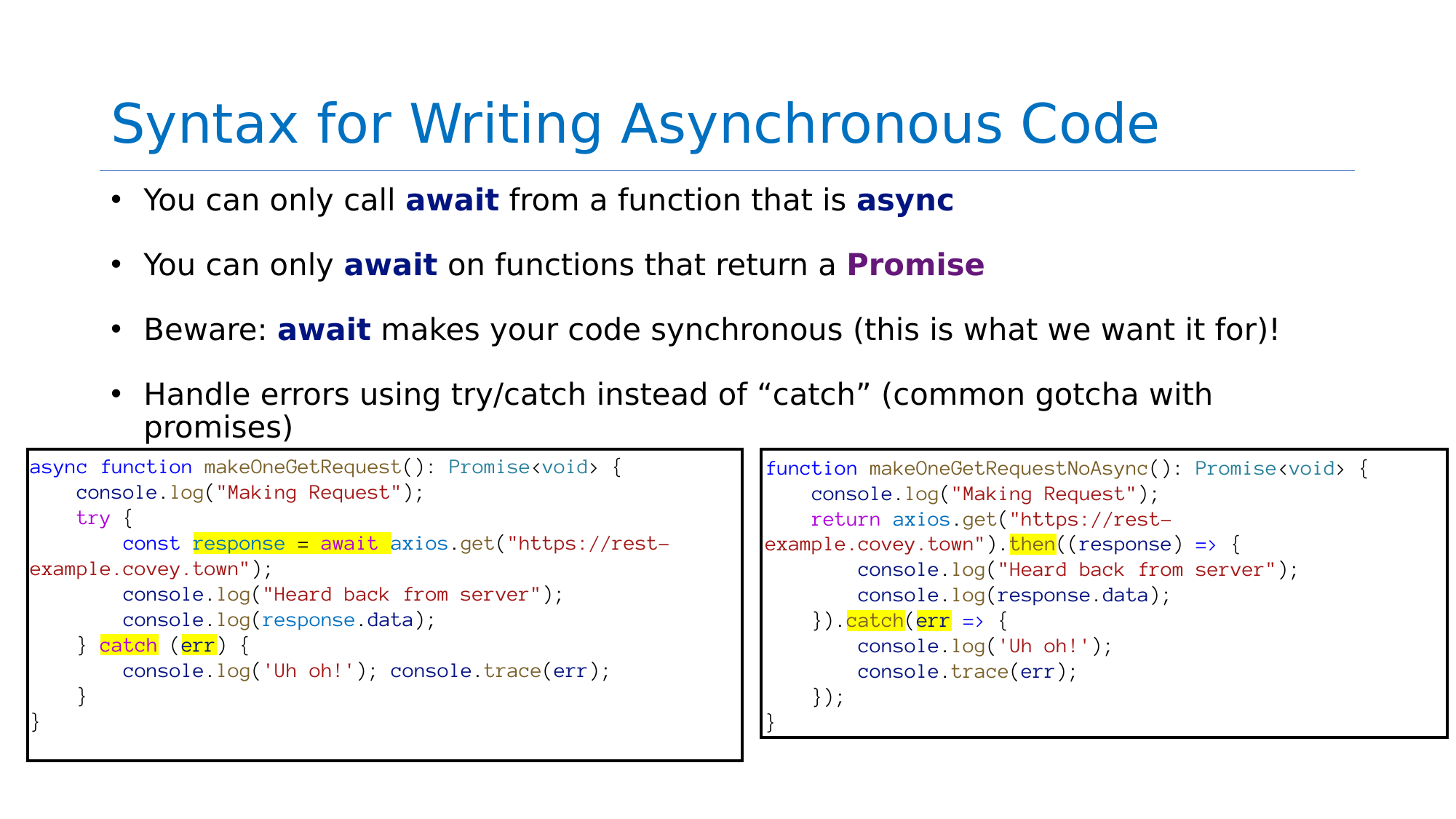

# Syntax for Writing Asynchronous Code
You can only call await from a function that is async
You can only await on functions that return a Promise
Beware: await makes your code synchronous (this is what we want it for)!
Handle errors using try/catch instead of “catch” (common gotcha with promises)
async function makeOneGetRequest(): Promise<void> {
    console.log("Making Request");
    try {
        const response = await axios.get("https://rest-example.covey.town");
        console.log("Heard back from server");
        console.log(response.data);
    } catch (err) {
        console.log('Uh oh!'); console.trace(err);
    }
}

function makeOneGetRequestNoAsync(): Promise<void> {
    console.log("Making Request");
    return axios.get("https://rest-example.covey.town").then((response) => {
        console.log("Heard back from server");
        console.log(response.data);
    }).catch(err => {
        console.log('Uh oh!');
        console.trace(err);
    });
}